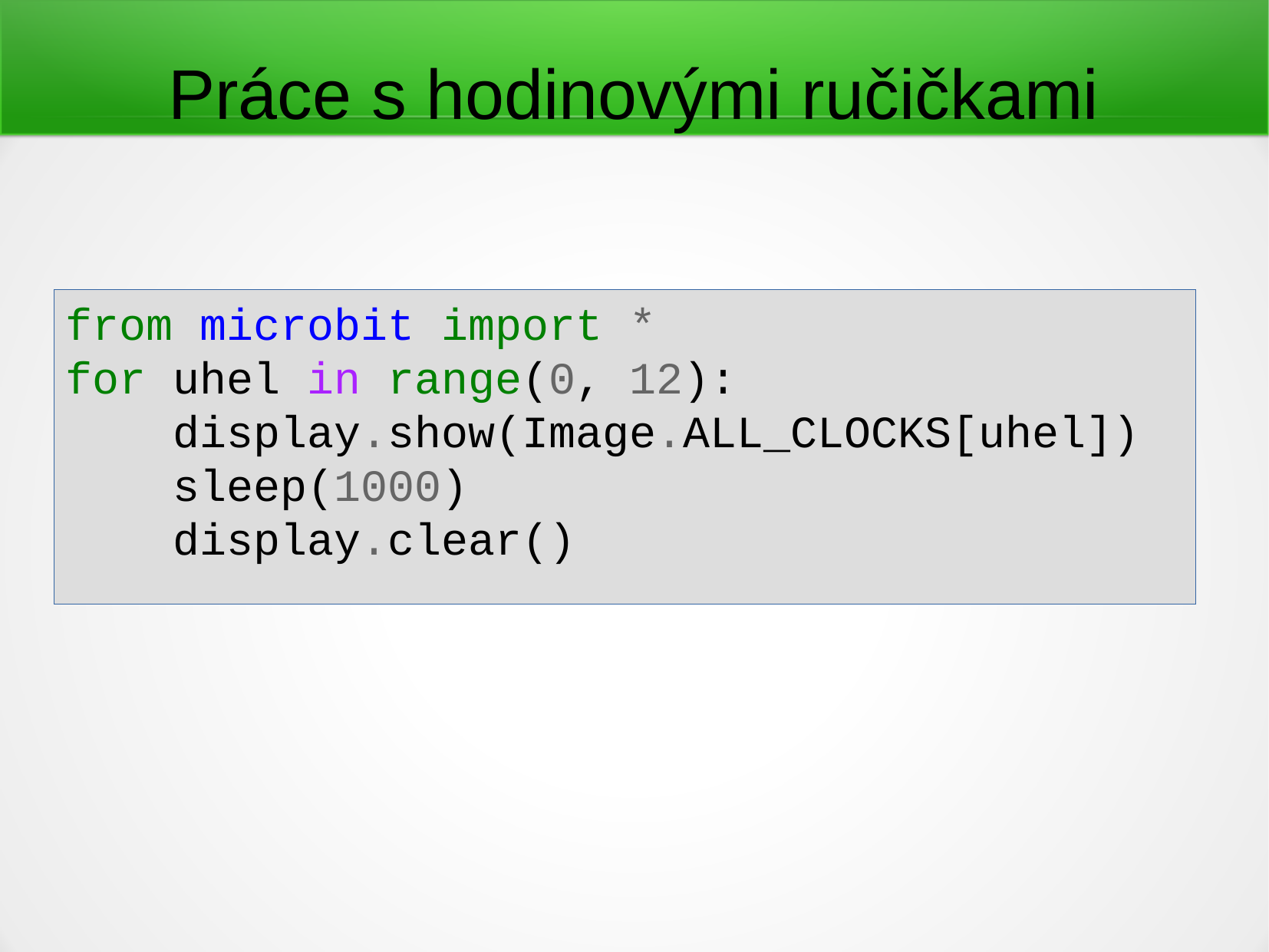

Práce s hodinovými ručičkami
from microbit import *
for uhel in range(0, 12):
    display.show(Image.ALL_CLOCKS[uhel])
    sleep(1000)
    display.clear()